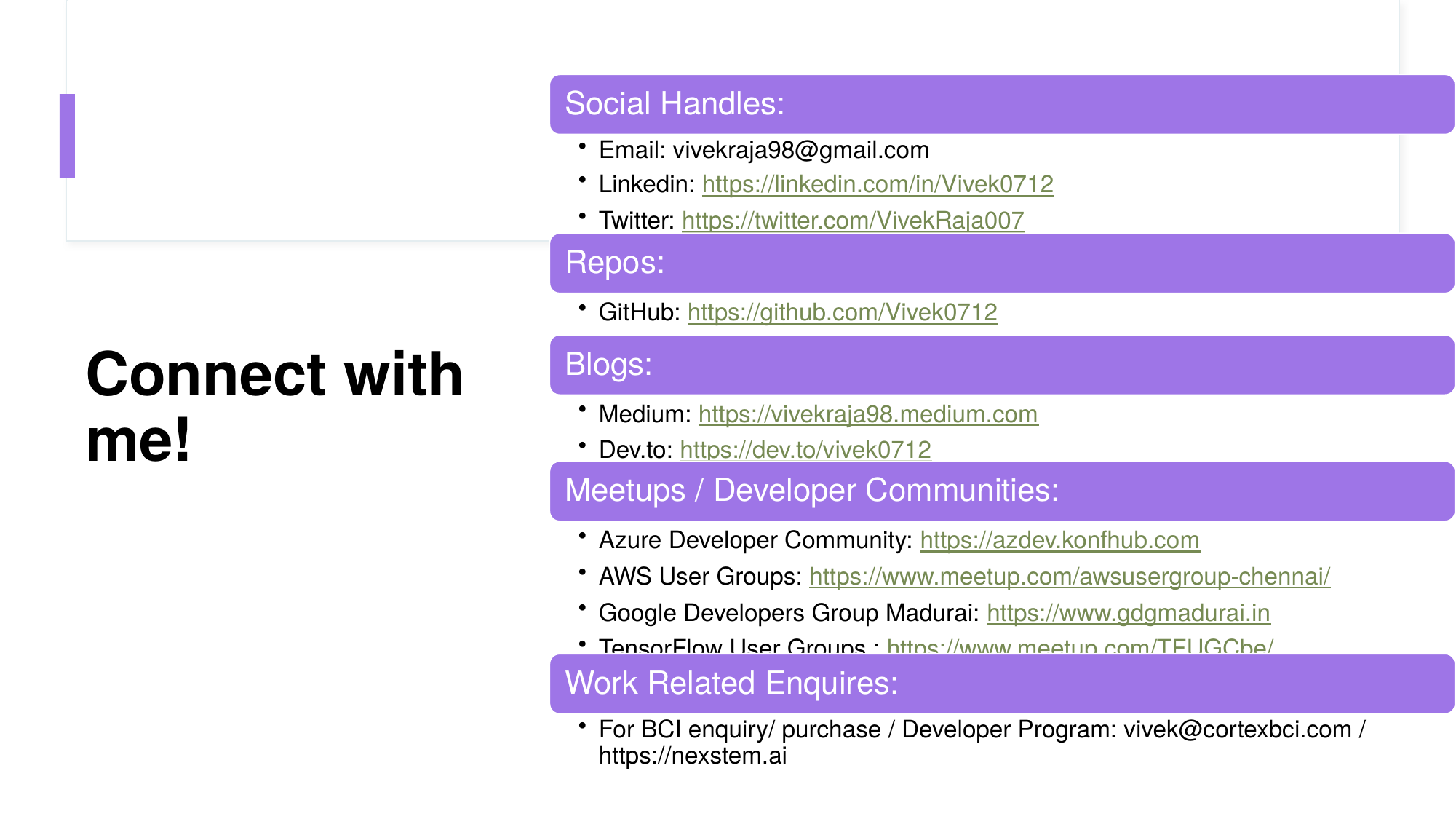

Social Handles:
Email: vivekraja98@gmail.com
Linkedin: https://linkedin.com/in/Vivek0712
Twitter: https://twitter.com/VivekRaja007
Repos:
GitHub: https://github.com/Vivek0712
Blogs:
Medium: https://vivekraja98.medium.com
Dev.to: https://dev.to/vivek0712
Meetups / Developer Communities:
Azure Developer Community: https://azdev.konfhub.com
AWS User Groups: https://www.meetup.com/awsusergroup-chennai/
Google Developers Group Madurai: https://www.gdgmadurai.in
TensorFlow User Groups : https://www.meetup.com/TFUGCbe/
Work Related Enquires:
For BCI enquiry/ purchase / Developer Program: vivek@cortexbci.com / https://nexstem.ai
# Connect with me!